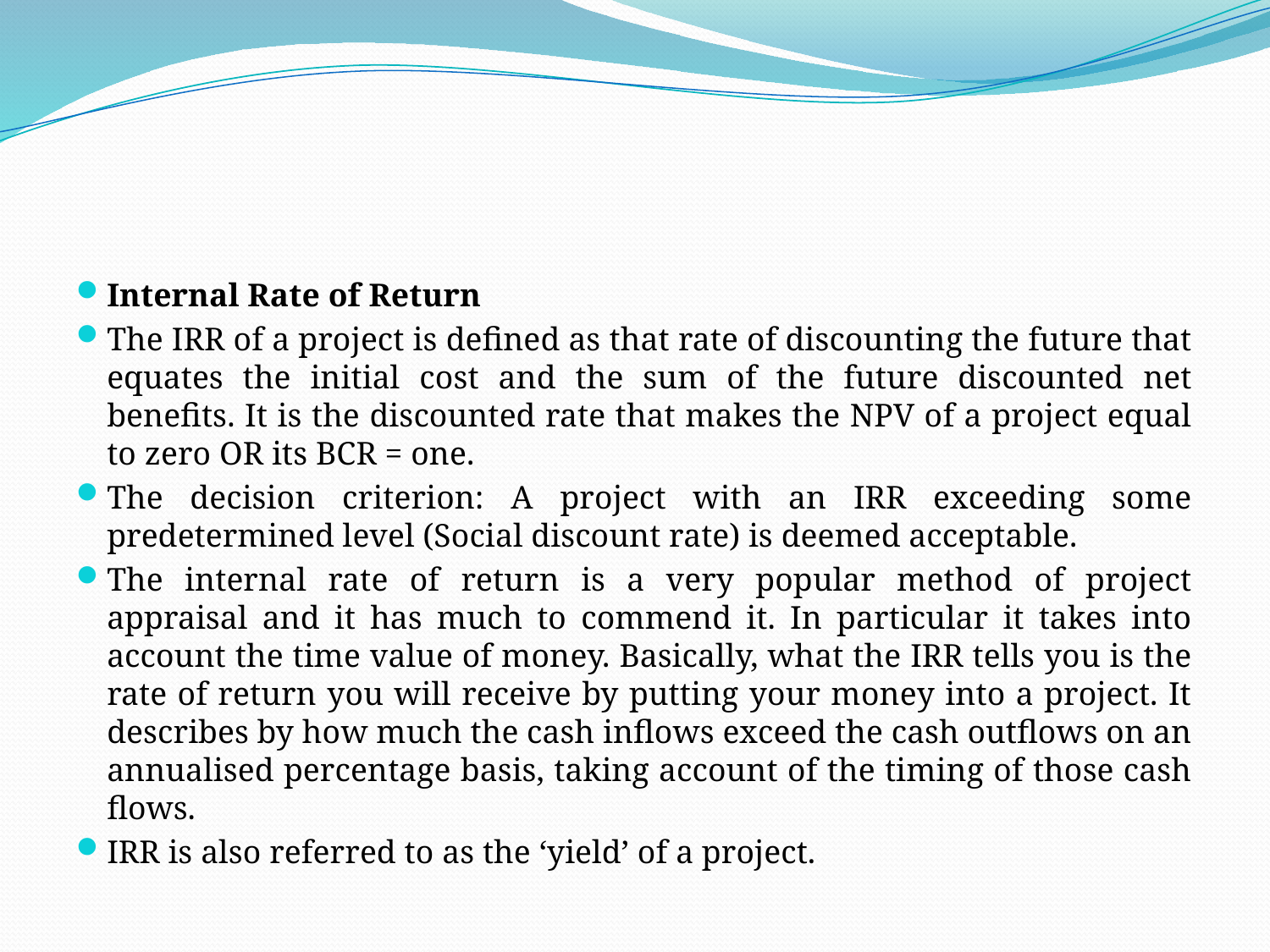

#
Internal Rate of Return
The IRR of a project is defined as that rate of discounting the future that equates the initial cost and the sum of the future discounted net benefits. It is the discounted rate that makes the NPV of a project equal to zero OR its BCR = one.
The decision criterion: A project with an IRR exceeding some predetermined level (Social discount rate) is deemed acceptable.
The internal rate of return is a very popular method of project appraisal and it has much to commend it. In particular it takes into account the time value of money. Basically, what the IRR tells you is the rate of return you will receive by putting your money into a project. It describes by how much the cash inflows exceed the cash outflows on an annualised percentage basis, taking account of the timing of those cash flows.
IRR is also referred to as the ‘yield’ of a project.